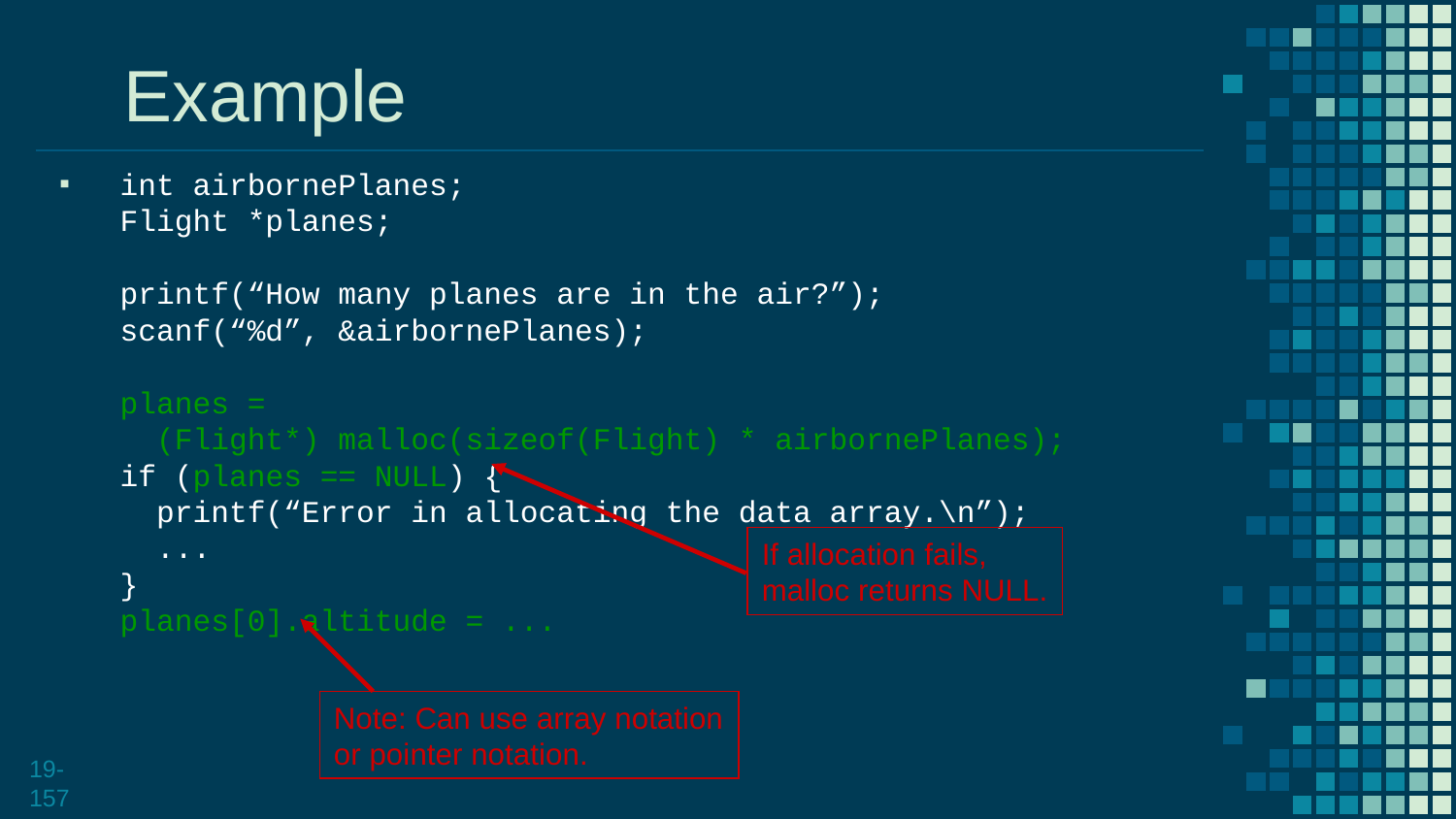

# Example
int airbornePlanes;
Flight *planes;
printf(“How many planes are in the air?”);
scanf(“%d”, &airbornePlanes);
planes =
  (Flight*) malloc(sizeof(Flight) * airbornePlanes);
if (planes == NULL) {
  printf(“Error in allocating the data array.\n”);
  ...
}
planes[0].altitude = ...

If allocation fails,
malloc returns NULL.

Note: Can use array notation
or pointer notation.
19-157